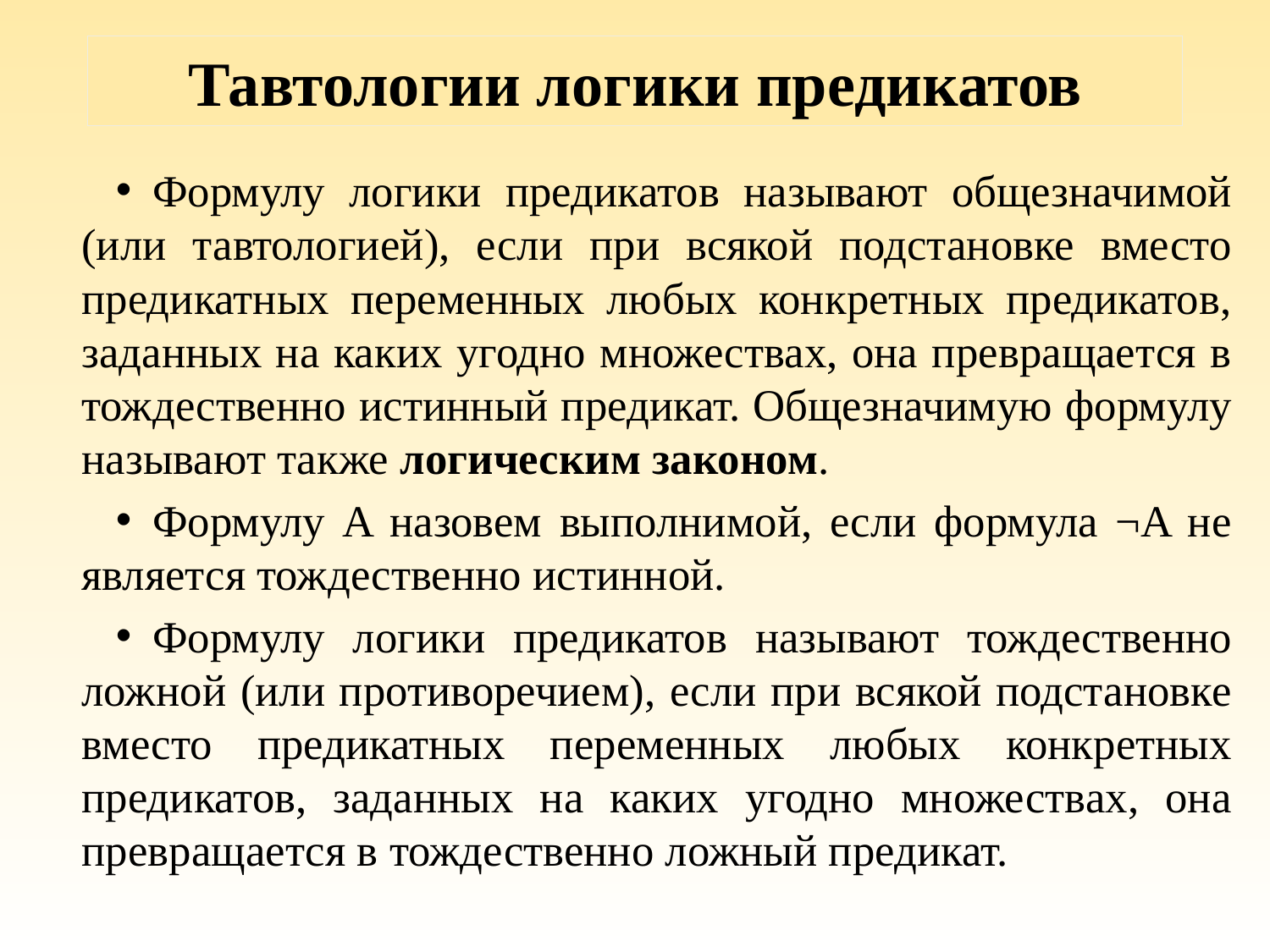

# Тавтологии логики предикатов
Формулу логики предикатов называют общезначимой (или тавтологией), если при всякой подстановке вместо предикатных переменных любых конкретных предикатов, заданных на каких угодно множествах, она превращается в тождественно истинный предикат. Общезначимую формулу называют также логическим законом.
Формулу A назовем выполнимой, если формула ¬A не является тождественно истинной.
Формулу логики предикатов называют тождественно ложной (или противоречием), если при всякой подстановке вместо предикатных переменных любых конкретных предикатов, заданных на каких угодно множествах, она превращается в тождественно ложный предикат.